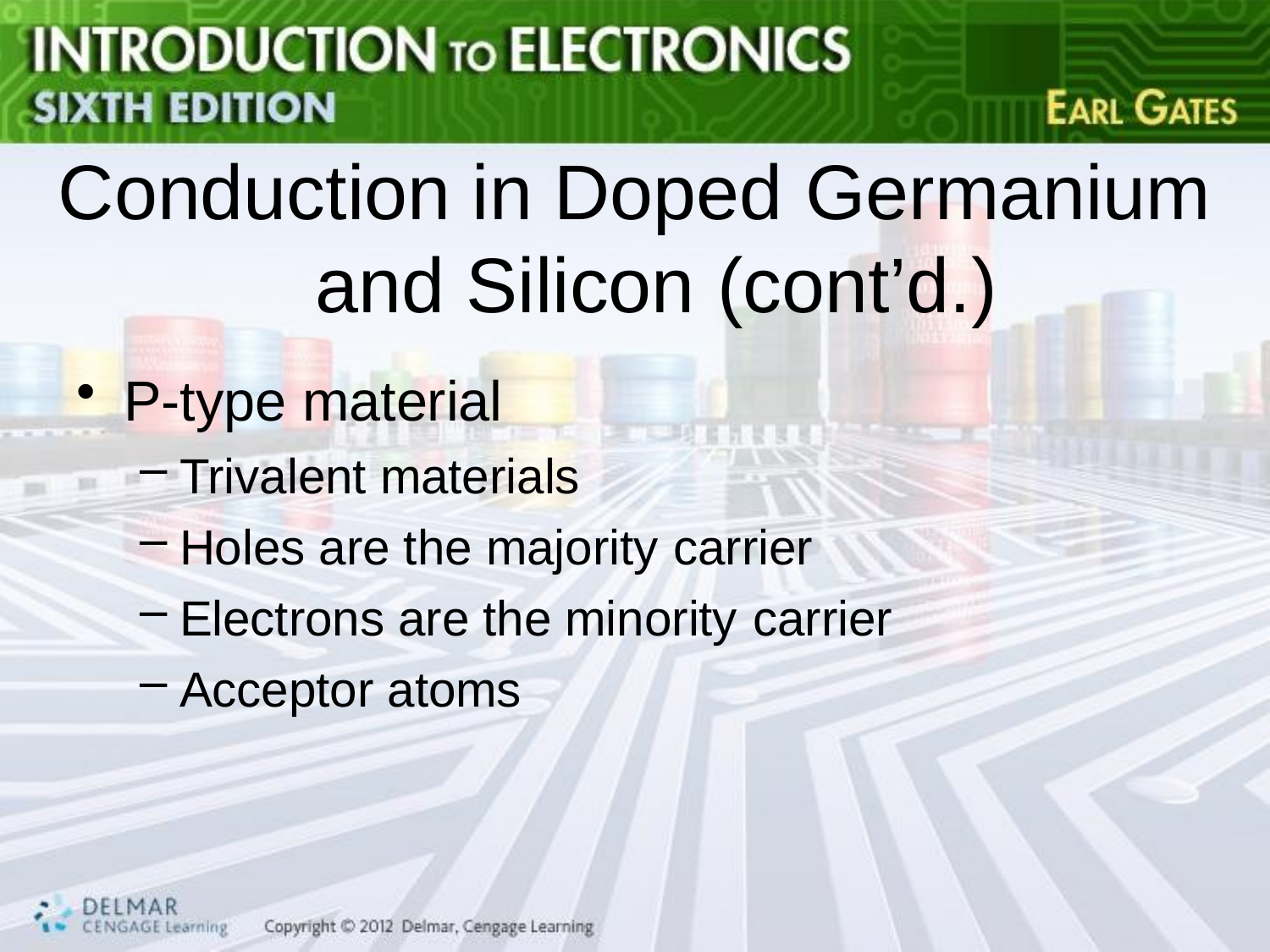

# Conduction in Doped Germanium  and Silicon (cont’d.)
P-type material
Trivalent materials
Holes are the majority carrier
Electrons are the minority carrier
Acceptor atoms